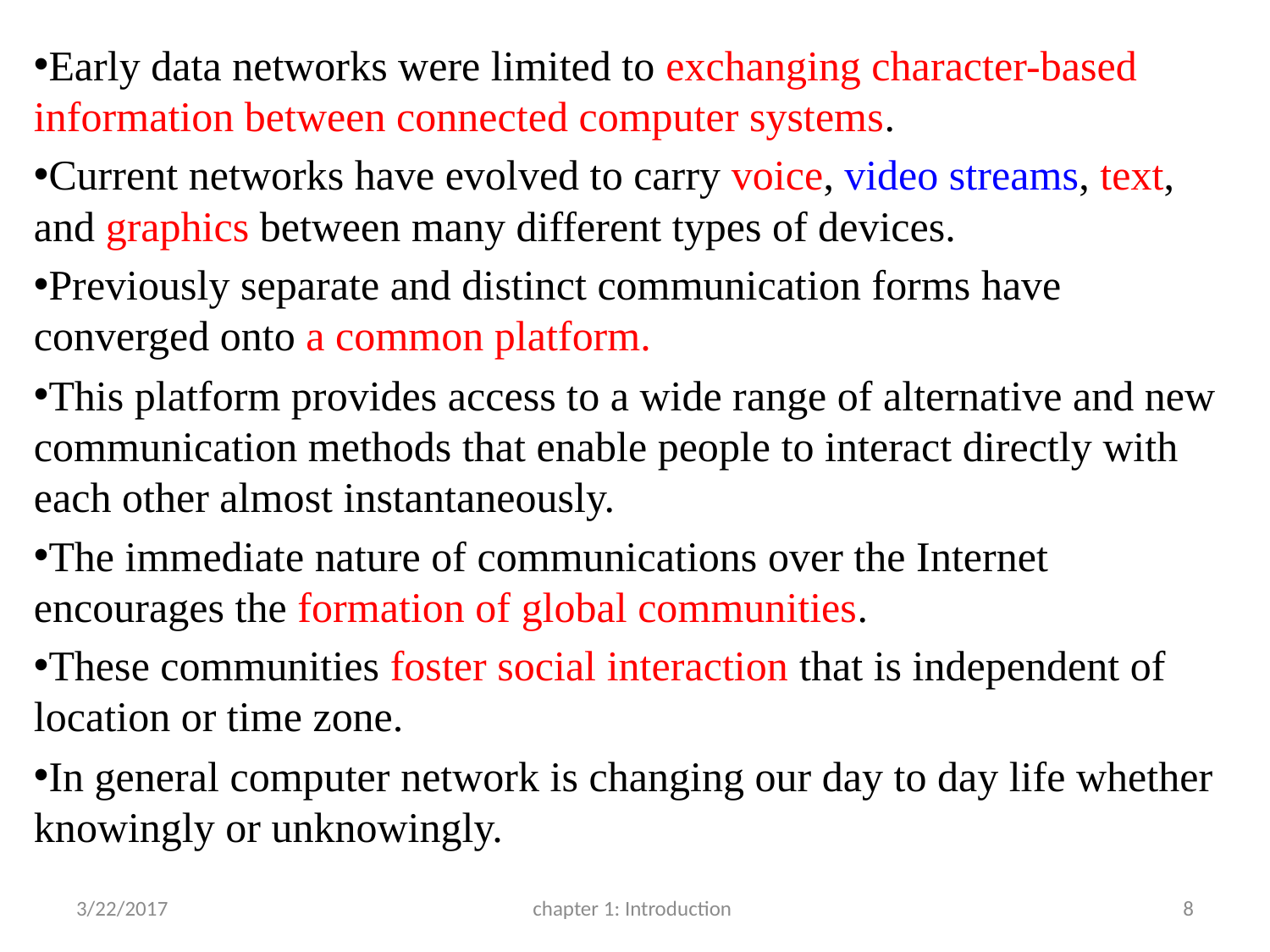

Early data networks were limited to exchanging character-based information between connected computer systems.
Current networks have evolved to carry voice, video streams, text, and graphics between many different types of devices.
Previously separate and distinct communication forms have converged onto a common platform.
This platform provides access to a wide range of alternative and new communication methods that enable people to interact directly with each other almost instantaneously.
The immediate nature of communications over the Internet encourages the formation of global communities.
These communities foster social interaction that is independent of location or time zone.
In general computer network is changing our day to day life whether knowingly or unknowingly.
3/22/2017
chapter 1: Introduction
8